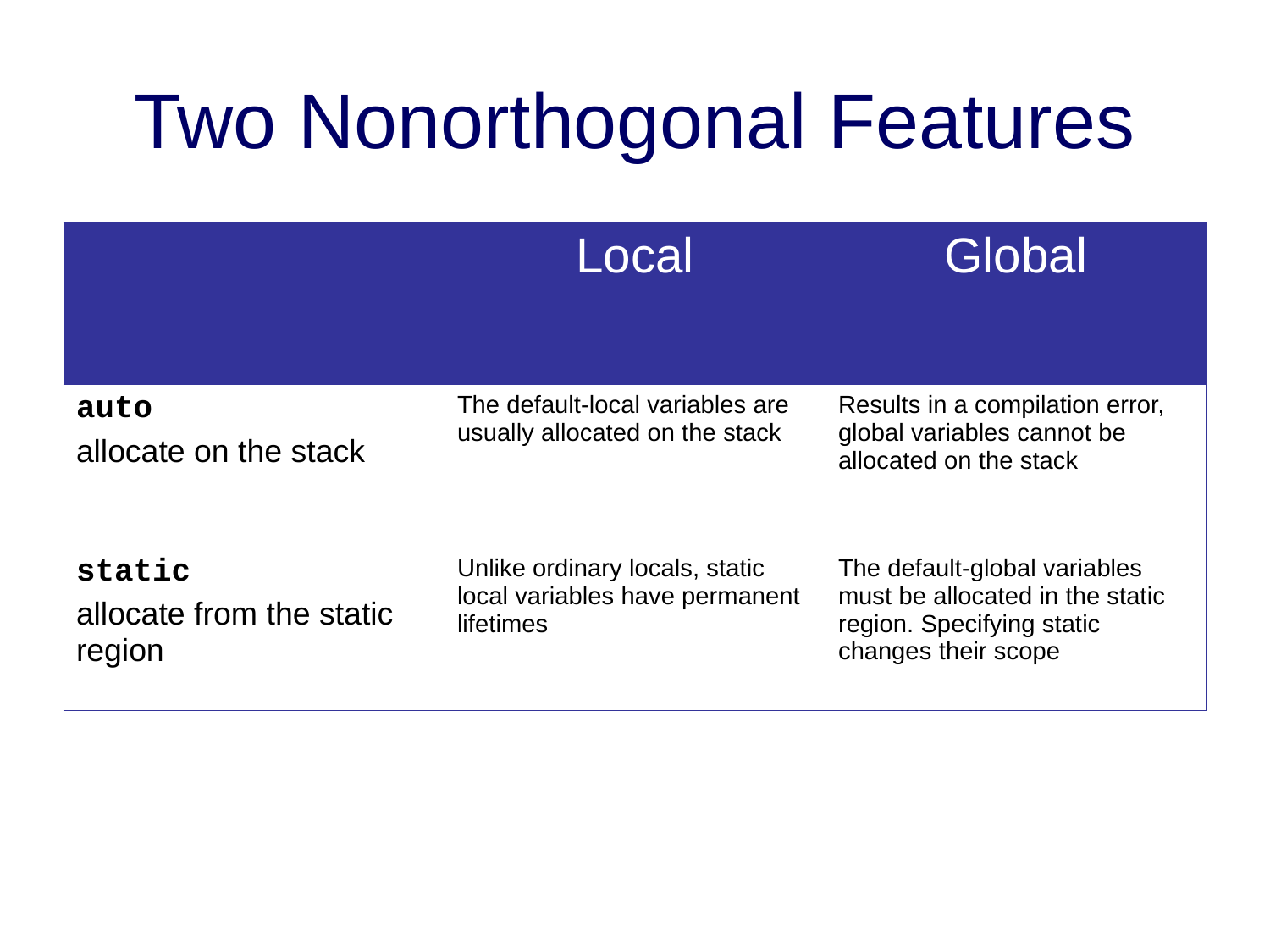

# Two Nonorthogonal Features
|  | Local | Global |
| --- | --- | --- |
| auto allocate on the stack | The default-local variables are usually allocated on the stack | Results in a compilation error, global variables cannot be allocated on the stack |
| static allocate from the static region | Unlike ordinary locals, static local variables have permanent lifetimes | The default-global variables must be allocated in the static region. Specifying static changes their scope |